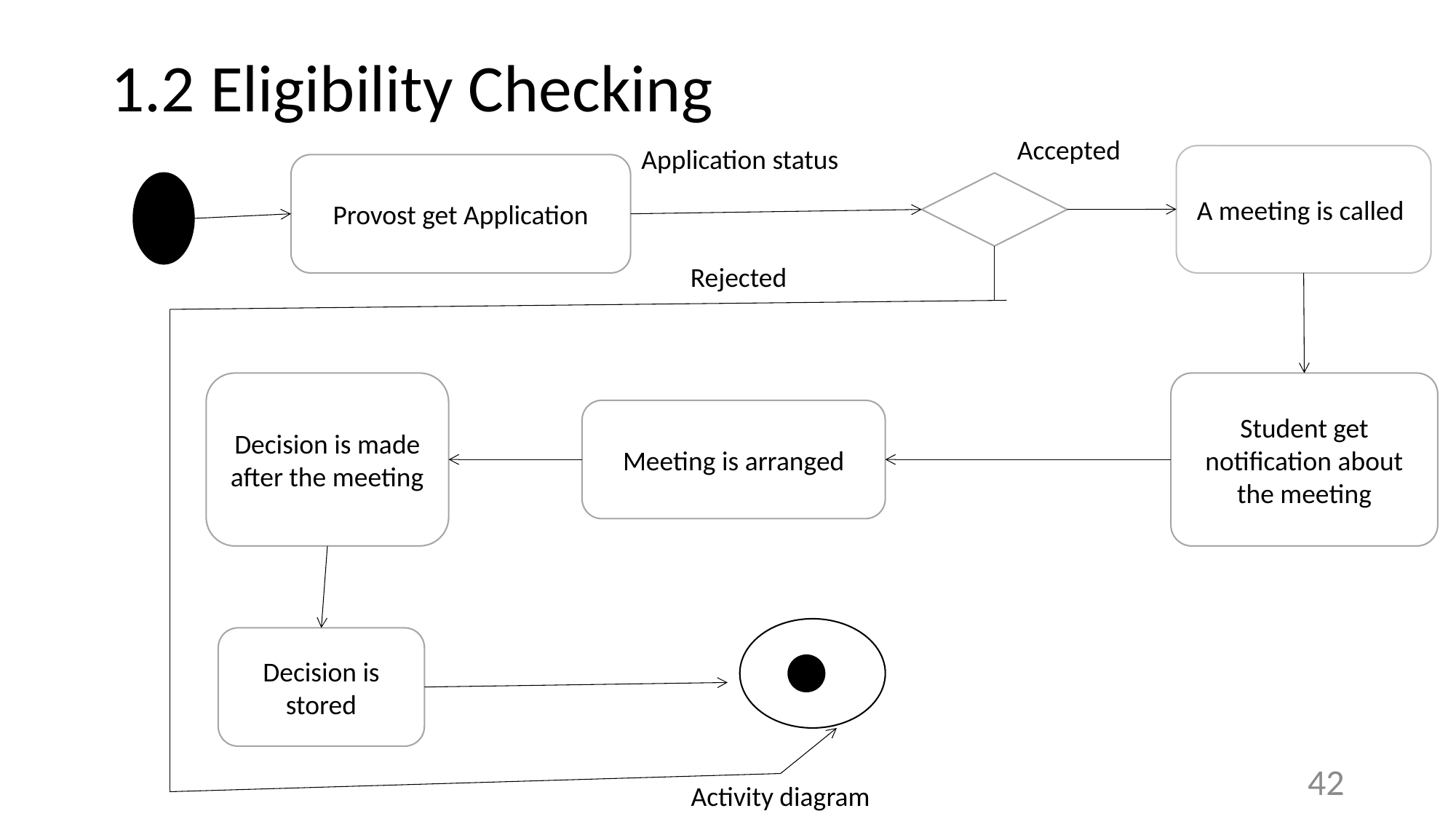

# 1.2 Eligibility Checking
Accepted
Application status
A meeting is called
Provost get Application

Rejected
Decision is made after the meeting
Student get notification about the meeting
Meeting is arranged

Decision is stored

42
Activity diagram